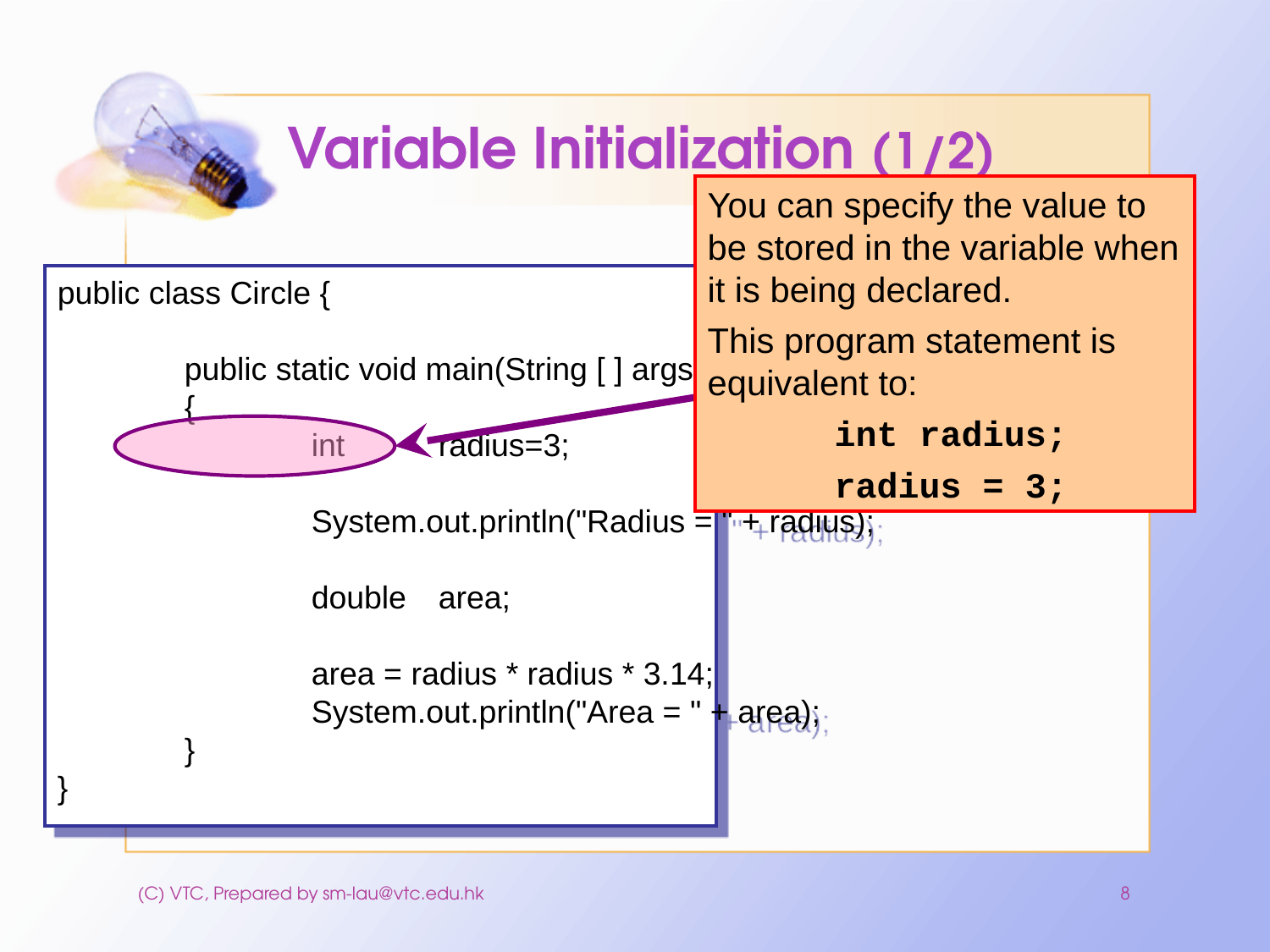

# Variable Initialization (1/2)
You can specify the value to be stored in the variable when it is being declared.
This program statement is equivalent to:
	int radius;
	radius = 3;
public class Circle {

	public static void main(String [ ] args)
	{
		int	radius=3;

		System.out.println("Radius = " + radius);

		double	area;

		area = radius * radius * 3.14;
		System.out.println("Area = " + area);
	}
}

(C) VTC, Prepared by sm-lau@vtc.edu.hk
8